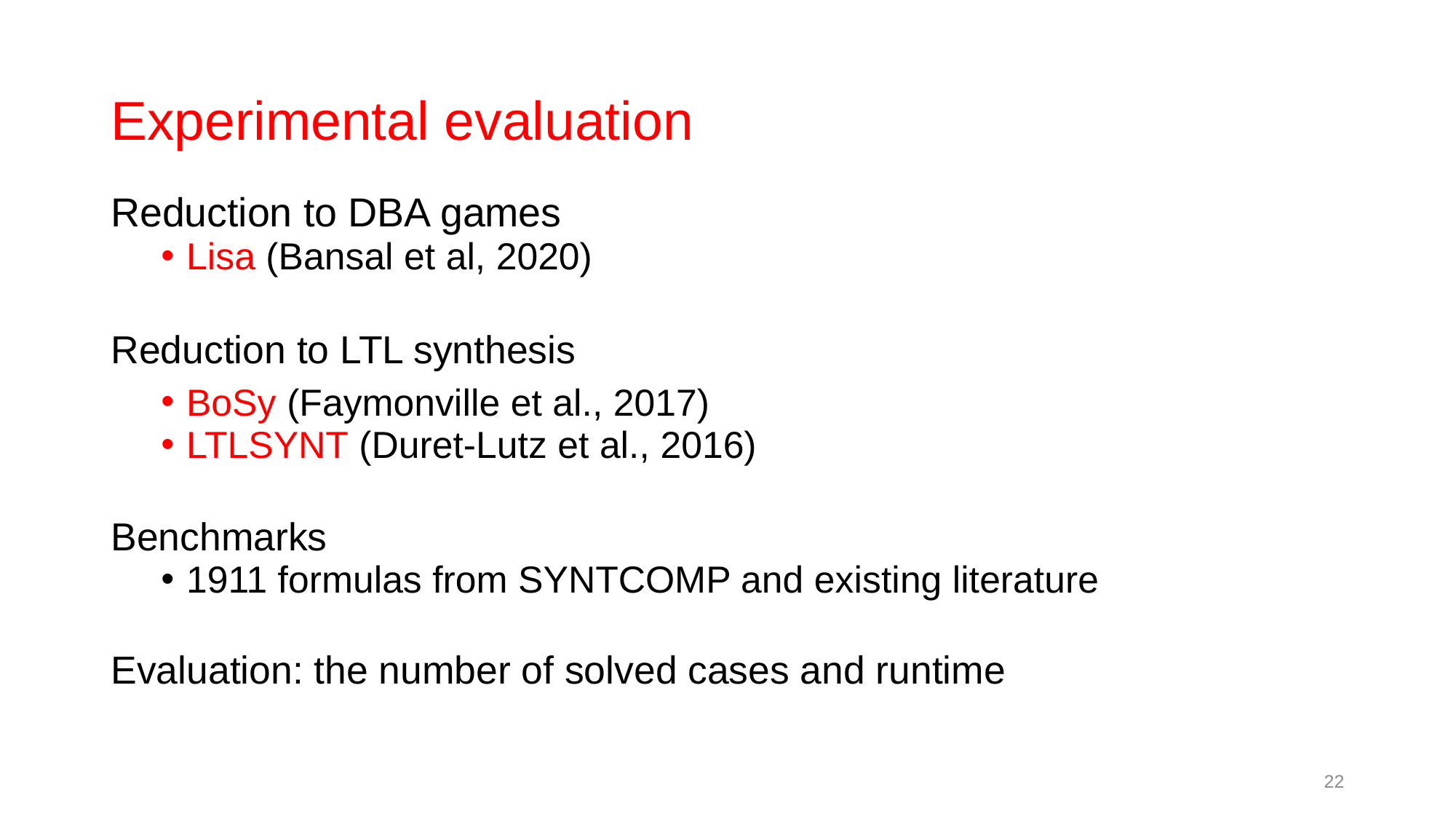

# Experimental evaluation
Reduction to DBA games
Lisa (Bansal et al, 2020)

Reduction to LTL synthesis

BoSy (Faymonville et al., 2017)
LTLSYNT (Duret-Lutz et al., 2016)

Benchmarks
1911 formulas from SYNTCOMP and existing literature

Evaluation: the number of solved cases and runtime

22